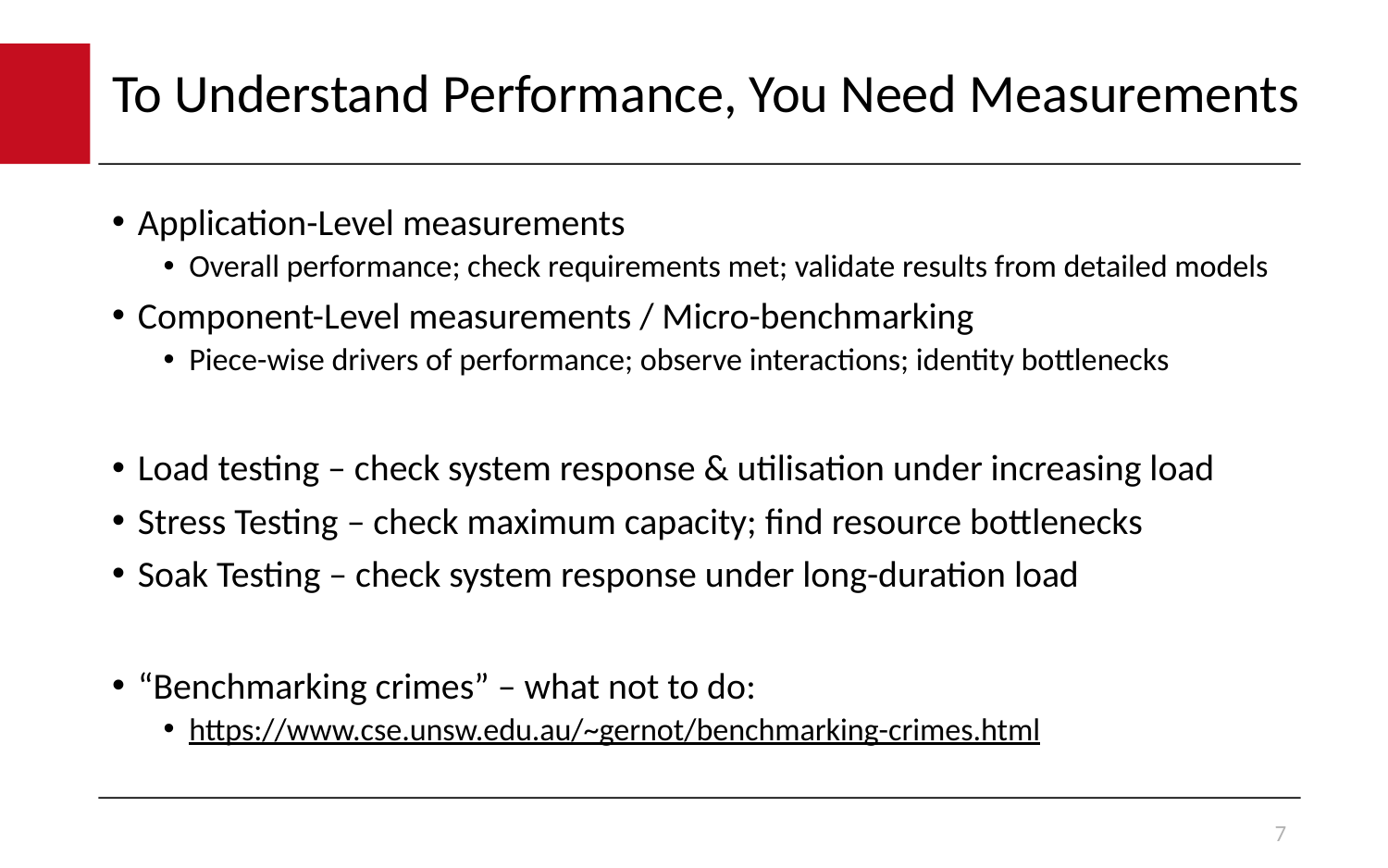

# To Understand Performance, You Need Measurements
Application-Level measurements
Overall performance; check requirements met; validate results from detailed models
Component-Level measurements / Micro-benchmarking
Piece-wise drivers of performance; observe interactions; identity bottlenecks

Load testing – check system response & utilisation under increasing load
Stress Testing – check maximum capacity; find resource bottlenecks
Soak Testing – check system response under long-duration load

“Benchmarking crimes” – what not to do:
https://www.cse.unsw.edu.au/~gernot/benchmarking-crimes.html
7